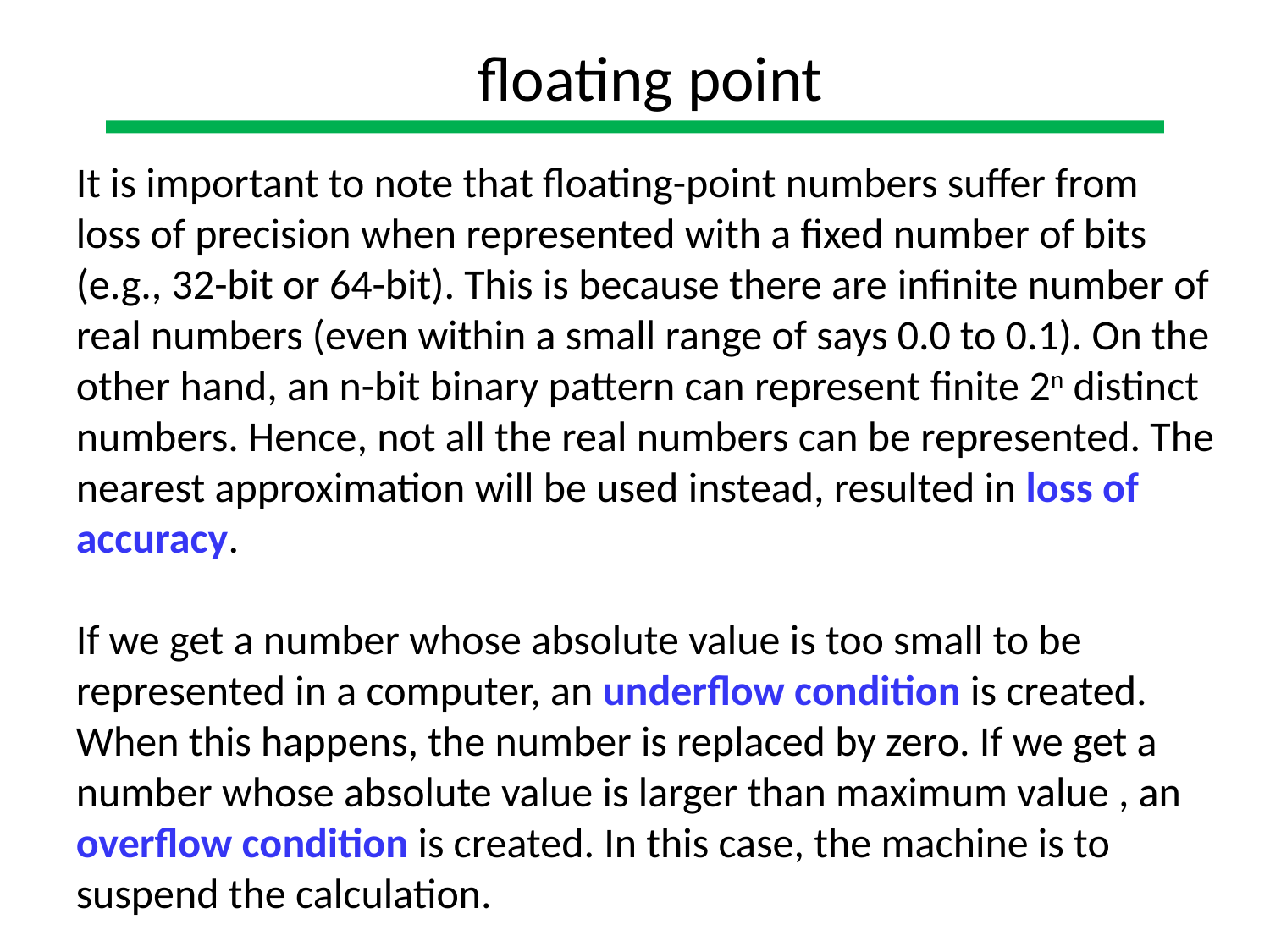

floating point

It is important to note that floating-point numbers suffer from
loss of precision when represented with a fixed number of bits (e.g., 32-bit or 64-bit). This is because there are infinite number of real numbers (even within a small range of says 0.0 to 0.1). On the other hand, an n-bit binary pattern can represent finite 2n distinct numbers. Hence, not all the real numbers can be represented. The nearest approximation will be used instead, resulted in loss of accuracy.

If we get a number whose absolute value is too small to be represented in a computer, an underflow condition is created. When this happens, the number is replaced by zero. If we get a number whose absolute value is larger than maximum value , an overflow condition is created. In this case, the machine is to suspend the calculation.